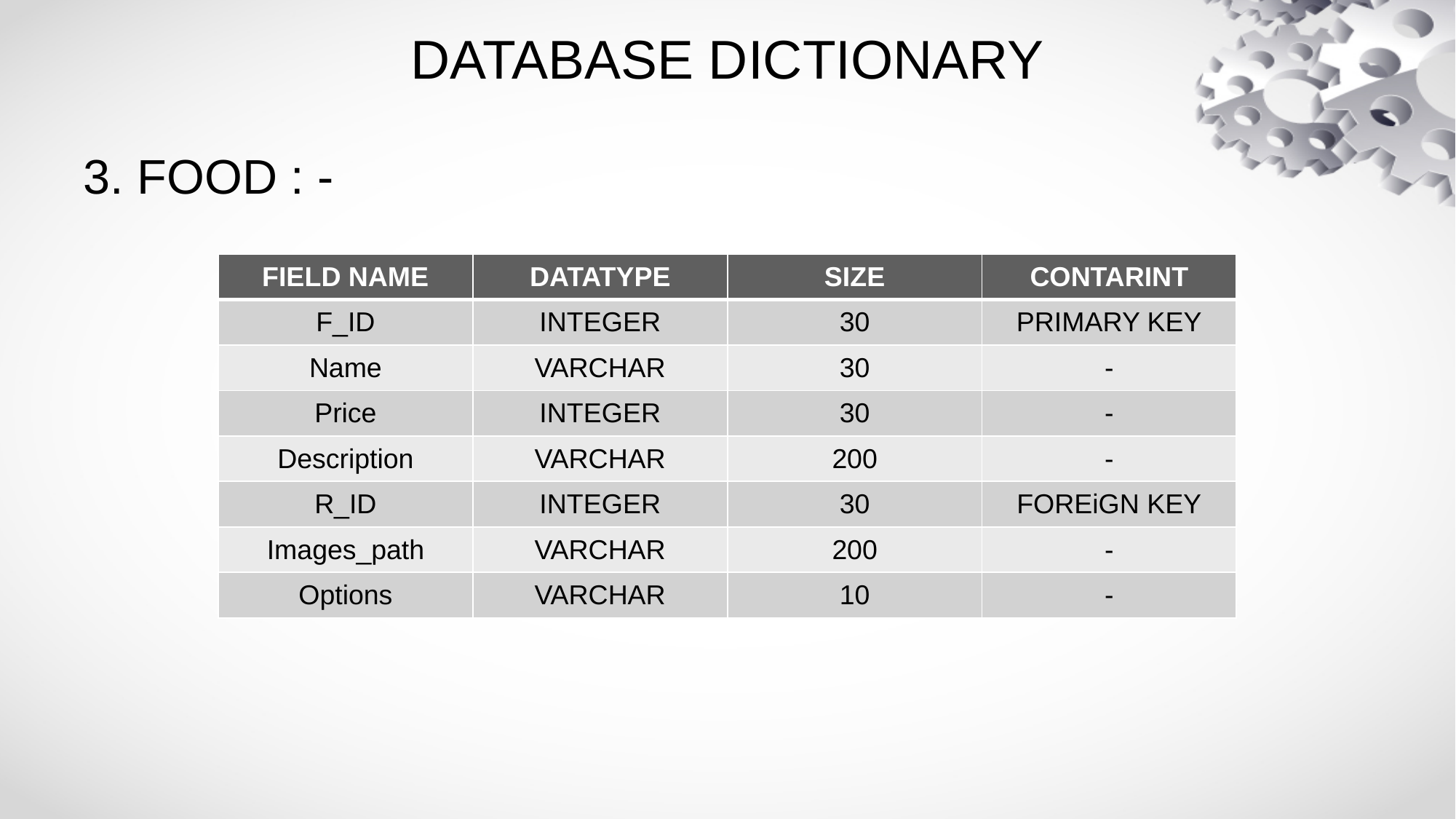

# DATABASE DICTIONARY
3. FOOD : -

| FIELD NAME | DATATYPE | SIZE | CONTARINT |
| --- | --- | --- | --- |
| F\_ID | INTEGER | 30 | PRIMARY KEY |
| Name | VARCHAR | 30 | - |
| Price | INTEGER | 30 | - |
| Description | VARCHAR | 200 | - |
| R\_ID | INTEGER | 30 | FOREiGN KEY |
| Images\_path | VARCHAR | 200 | - |
| Options | VARCHAR | 10 | - |